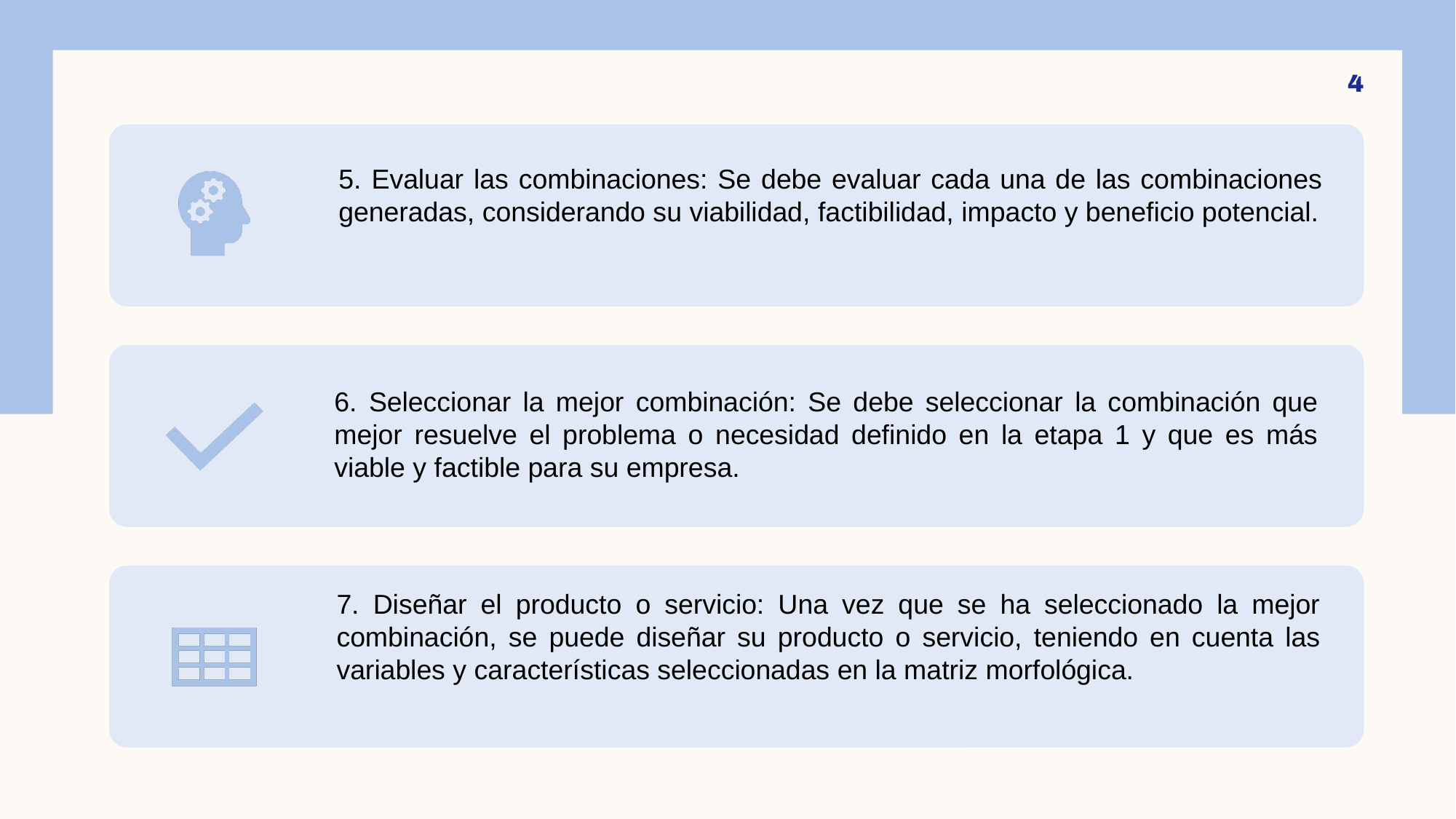

4
5. Evaluar las combinaciones: Se debe evaluar cada una de las combinaciones generadas, considerando su viabilidad, factibilidad, impacto y beneficio potencial.

6. Seleccionar la mejor combinación: Se debe seleccionar la combinación que mejor resuelve el problema o necesidad definido en la etapa 1 y que es más viable y factible para su empresa.

7. Diseñar el producto o servicio: Una vez que se ha seleccionado la mejor combinación, se puede diseñar su producto o servicio, teniendo en cuenta las variables y características seleccionadas en la matriz morfológica.